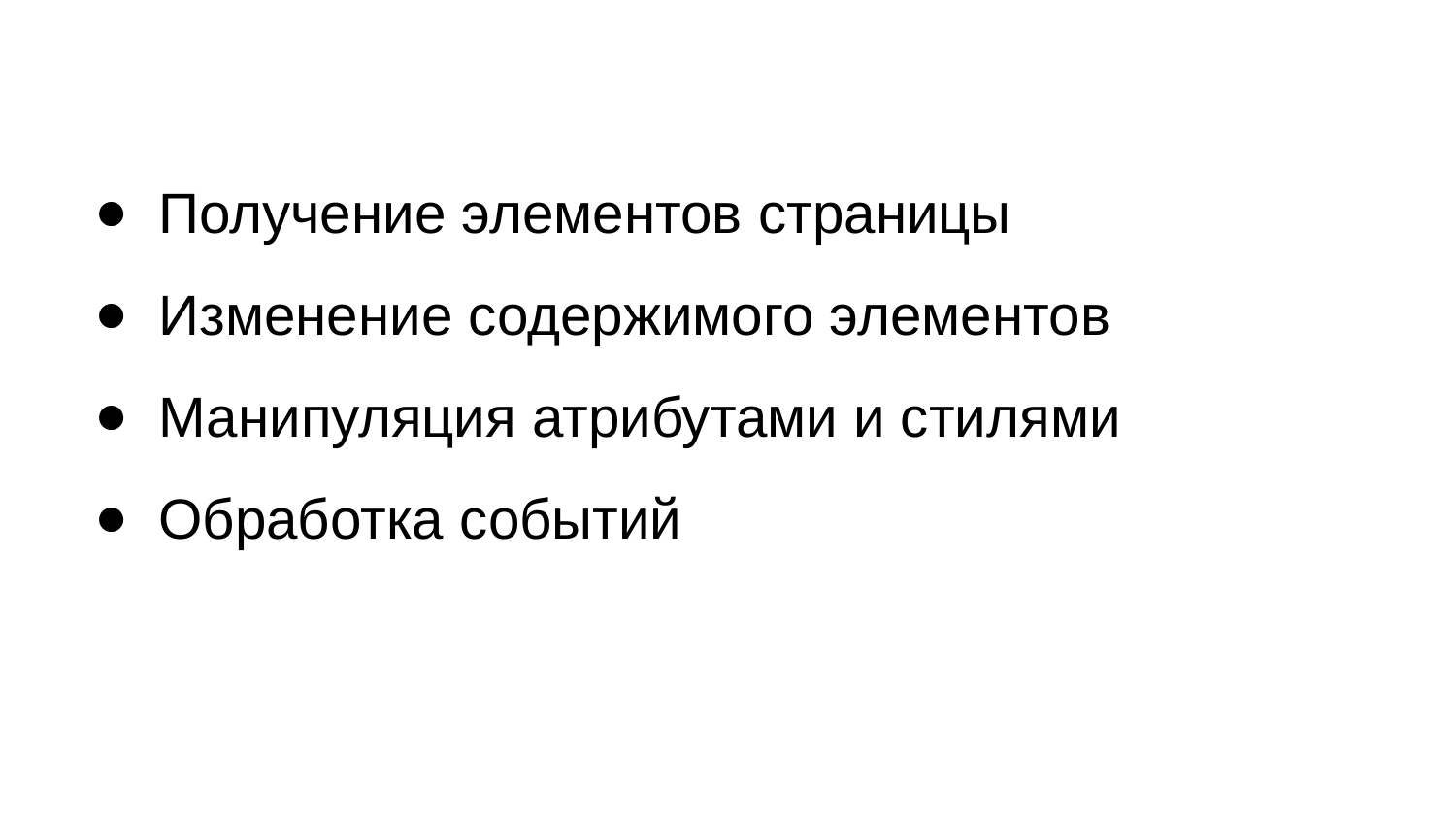

Получение элементов страницы
Изменение содержимого элементов
Манипуляция атрибутами и стилями
Обработка событий